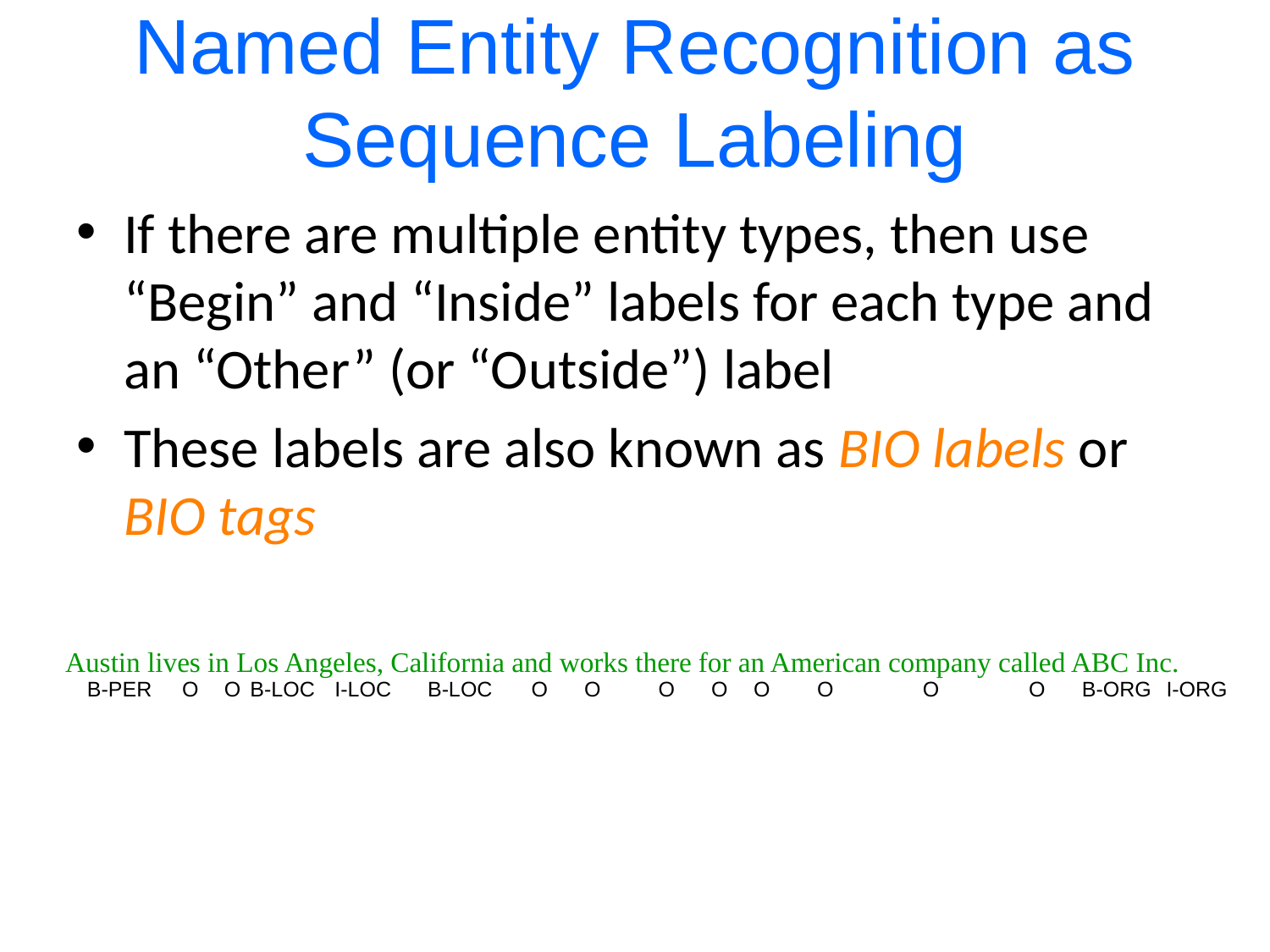

# Named Entity Recognition as Sequence Labeling
If there are multiple entity types, then use “Begin” and “Inside” labels for each type and an “Other” (or “Outside”) label
These labels are also known as BIO labels or BIO tags
Austin lives in Los Angeles, California and works there for an American company called ABC Inc.

B-PER
O
O
B-LOC
I-LOC
B-LOC
O
O
O
O
O
O
O
O
B-ORG
I-ORG